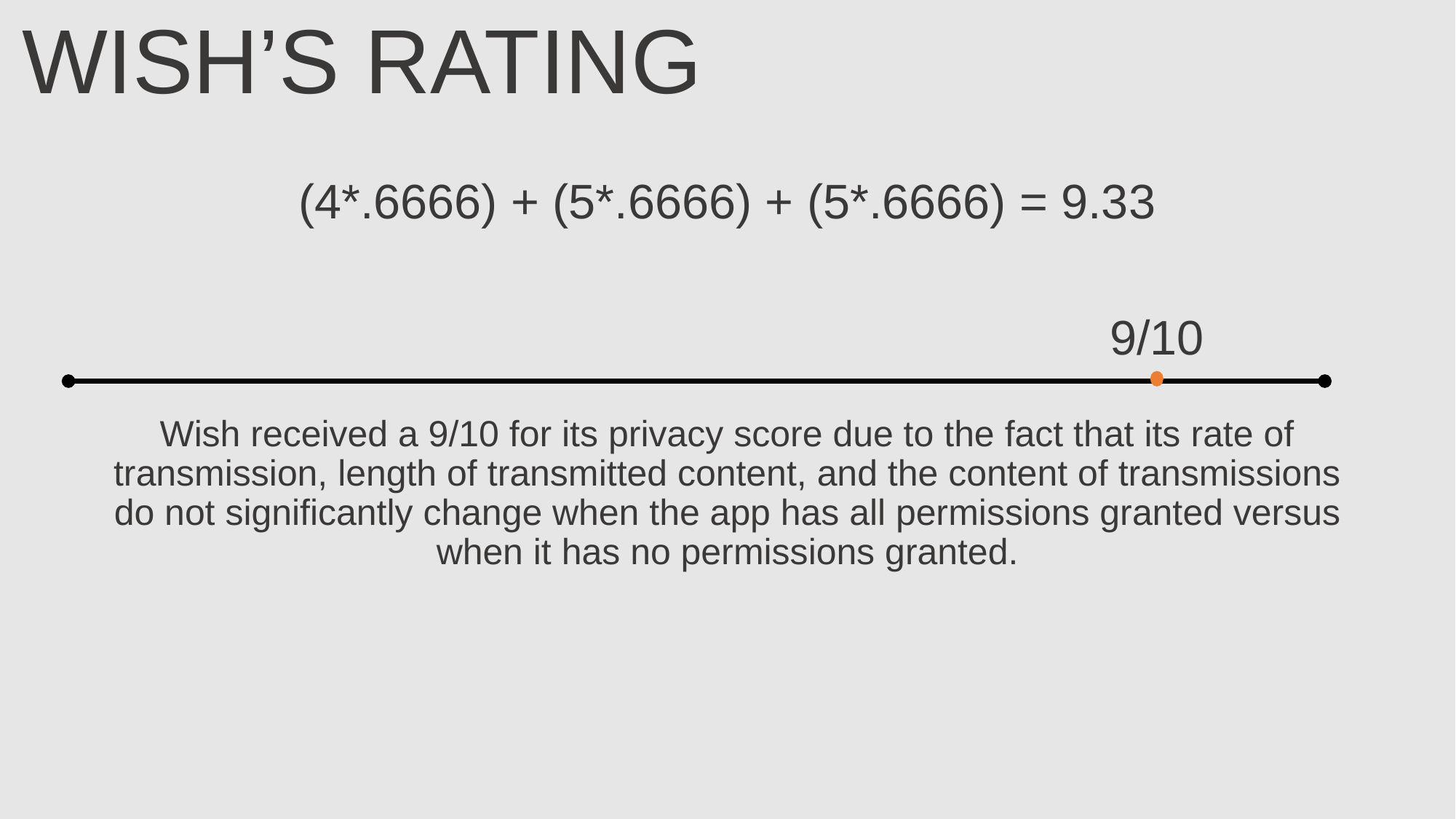

WISH’S RATING
(4*.6666) + (5*.6666) + (5*.6666) = 9.33
9/10

Wish received a 9/10 for its privacy score due to the fact that its rate of transmission, length of transmitted content, and the content of transmissions do not significantly change when the app has all permissions granted versus when it has no permissions granted.